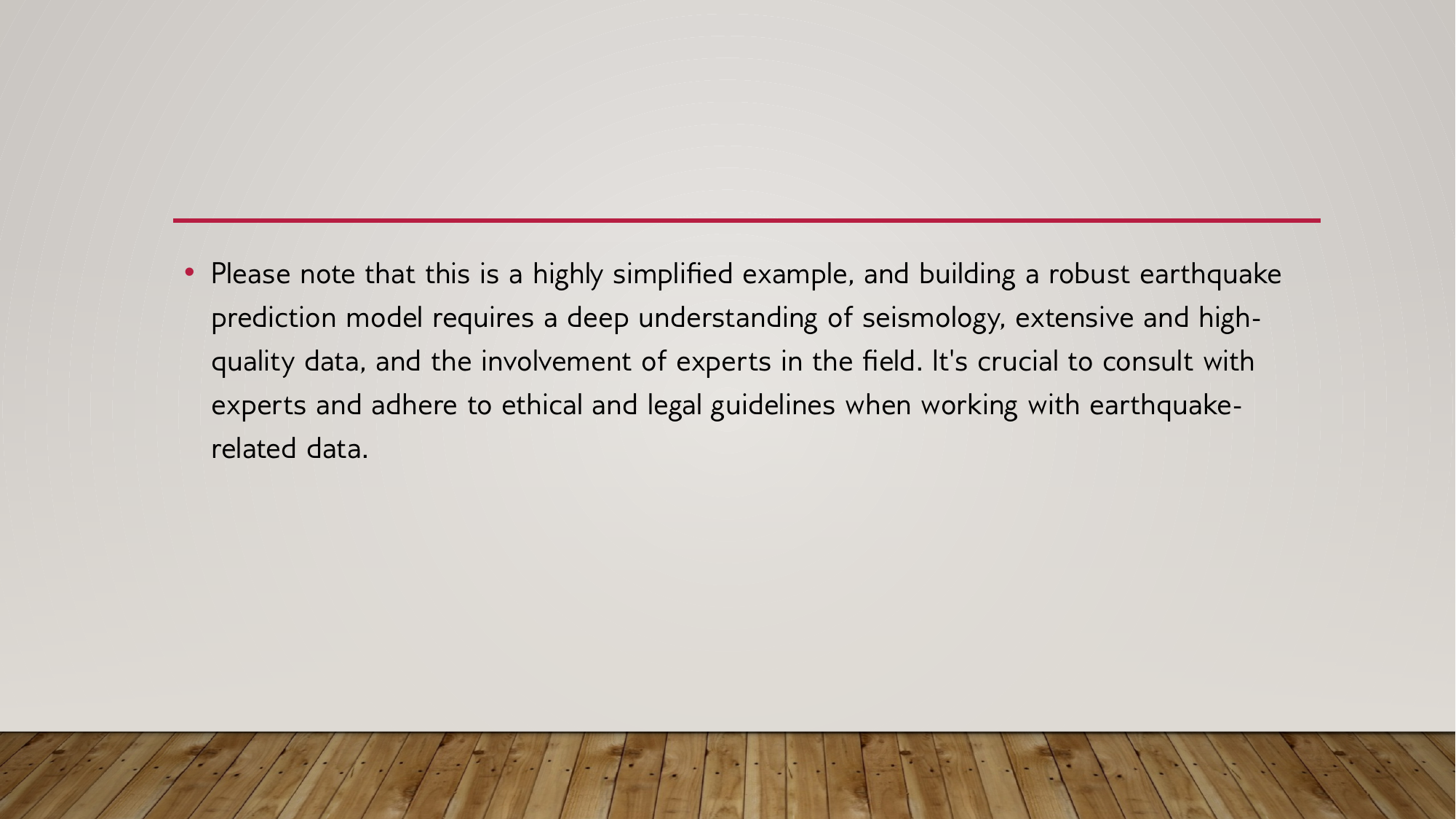

#
Please note that this is a highly simplified example, and building a robust earthquake prediction model requires a deep understanding of seismology, extensive and high-quality data, and the involvement of experts in the field. It's crucial to consult with experts and adhere to ethical and legal guidelines when working with earthquake-related data.